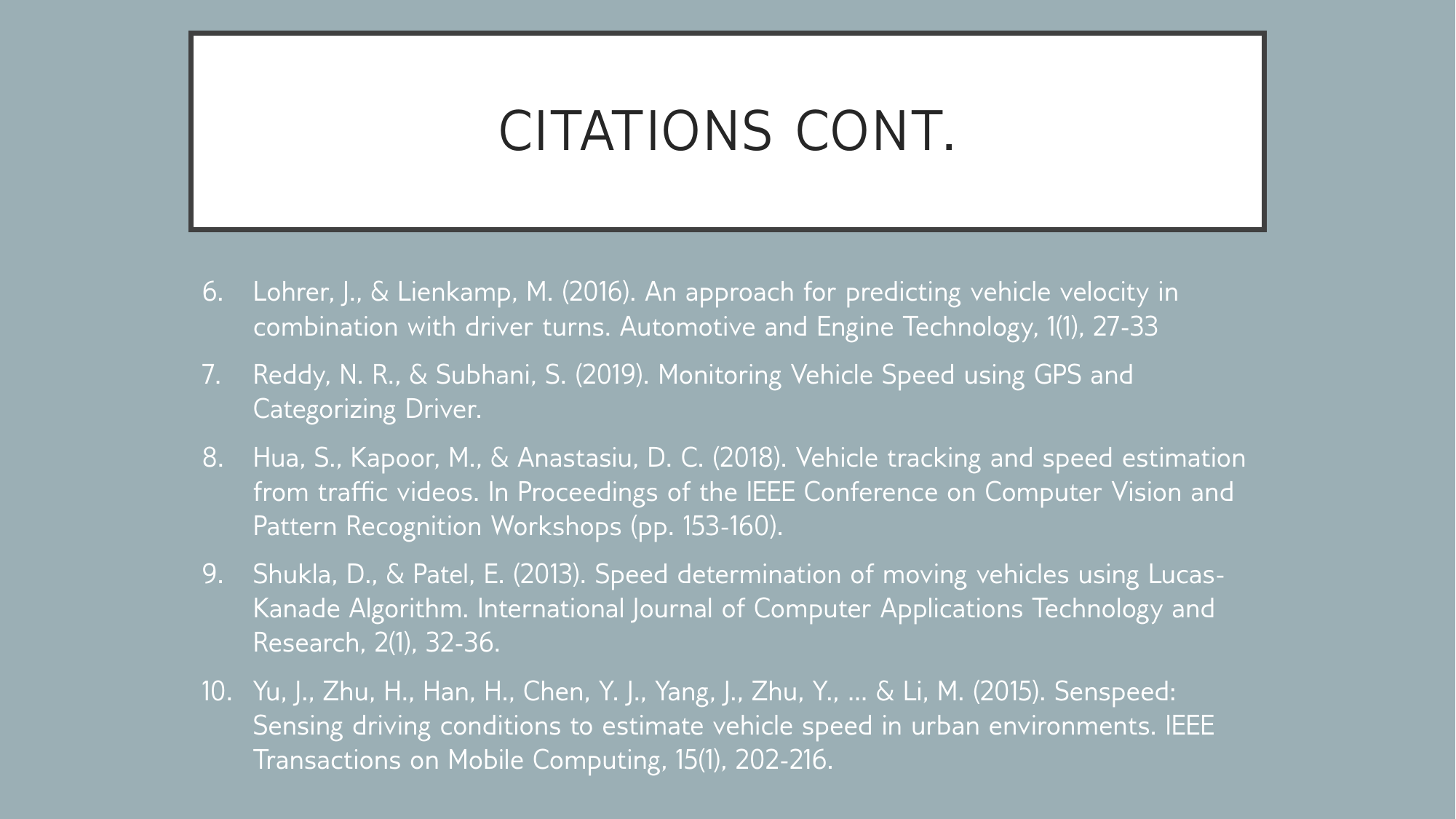

# Citations cont.
Lohrer, J., & Lienkamp, M. (2016). An approach for predicting vehicle velocity in combination with driver turns. Automotive and Engine Technology, 1(1), 27-33
Reddy, N. R., & Subhani, S. (2019). Monitoring Vehicle Speed using GPS and Categorizing Driver.
Hua, S., Kapoor, M., & Anastasiu, D. C. (2018). Vehicle tracking and speed estimation from traffic videos. In Proceedings of the IEEE Conference on Computer Vision and Pattern Recognition Workshops (pp. 153-160).
Shukla, D., & Patel, E. (2013). Speed determination of moving vehicles using Lucas-Kanade Algorithm. International Journal of Computer Applications Technology and Research, 2(1), 32-36.
Yu, J., Zhu, H., Han, H., Chen, Y. J., Yang, J., Zhu, Y., ... & Li, M. (2015). Senspeed: Sensing driving conditions to estimate vehicle speed in urban environments. IEEE Transactions on Mobile Computing, 15(1), 202-216.